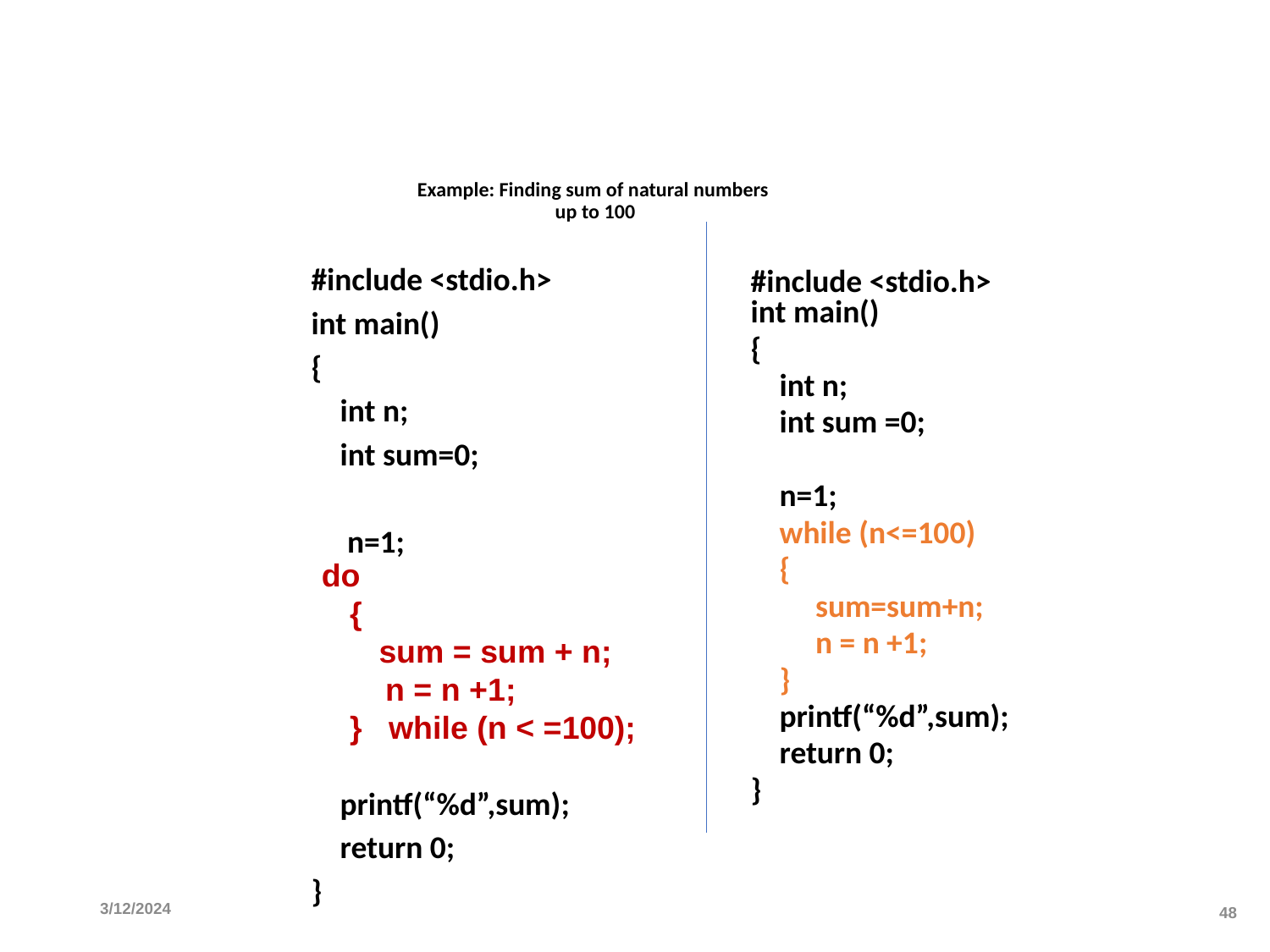

# Example: Finding sum of natural numbers up to 100
#include <stdio.h>
int main()
{
    int n;
    int sum =0;

    n=1;
    while (n<=100)
    {
         sum=sum+n;
         n = n +1;
    }
    printf(“%d”,sum);
    return 0;
}
#include <stdio.h>
int main()
{
    int n;
    int sum=0;

     n=1;
     do
       {
         sum = sum + counter;
         counter = counter +1;}}
    } while (counter < 100);
    printf(“%d”,sum);
    return 0;
}
 do
    {
         sum = sum + n;
        n = n +1;
    }   while (n < =100);
3/12/2024
48